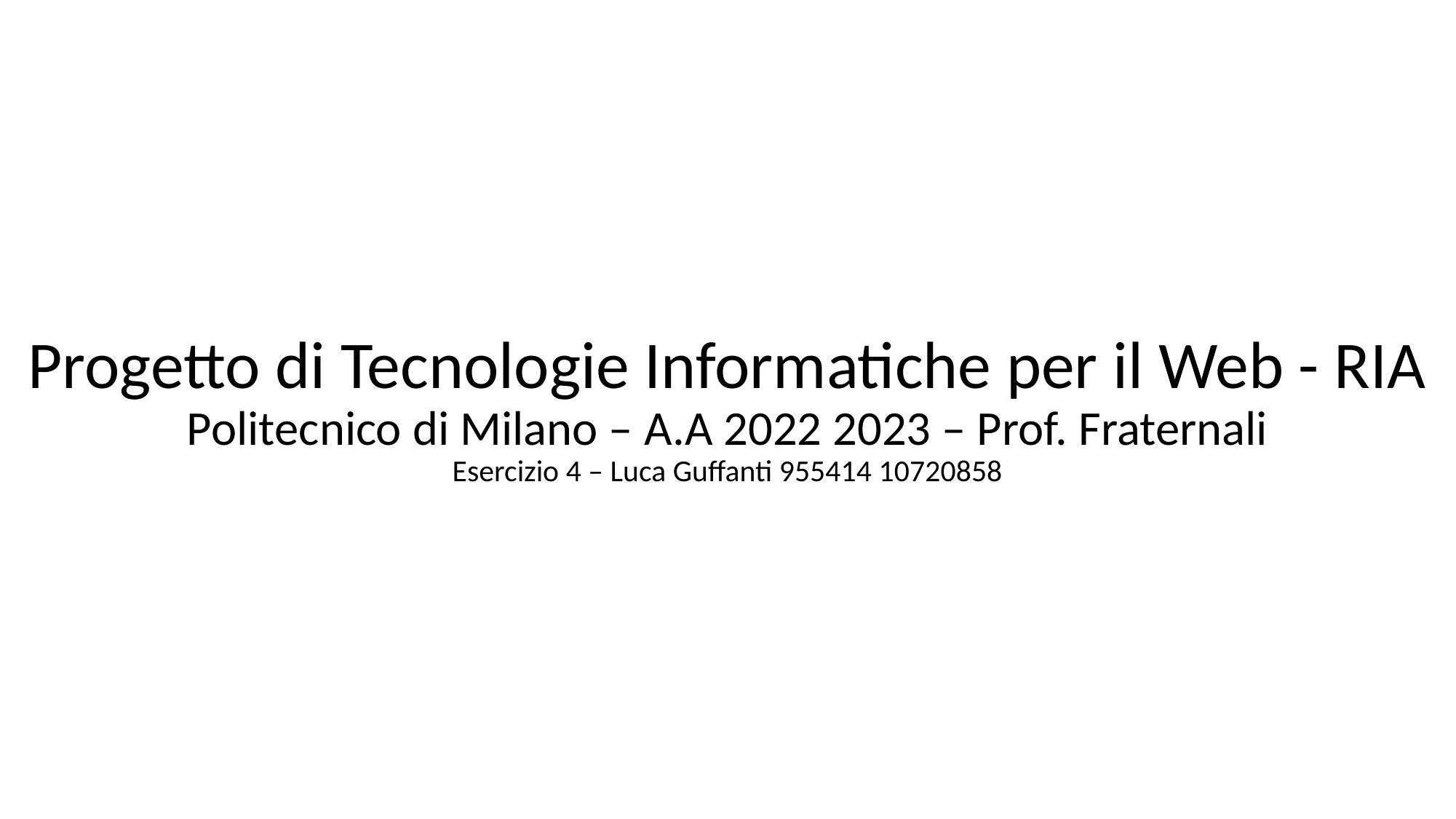

# Progetto di Tecnologie Informatiche per il Web - RIA Politecnico di Milano – A.A 2022 2023 – Prof. Fraternali Esercizio 4 – Luca Guffanti 955414 10720858